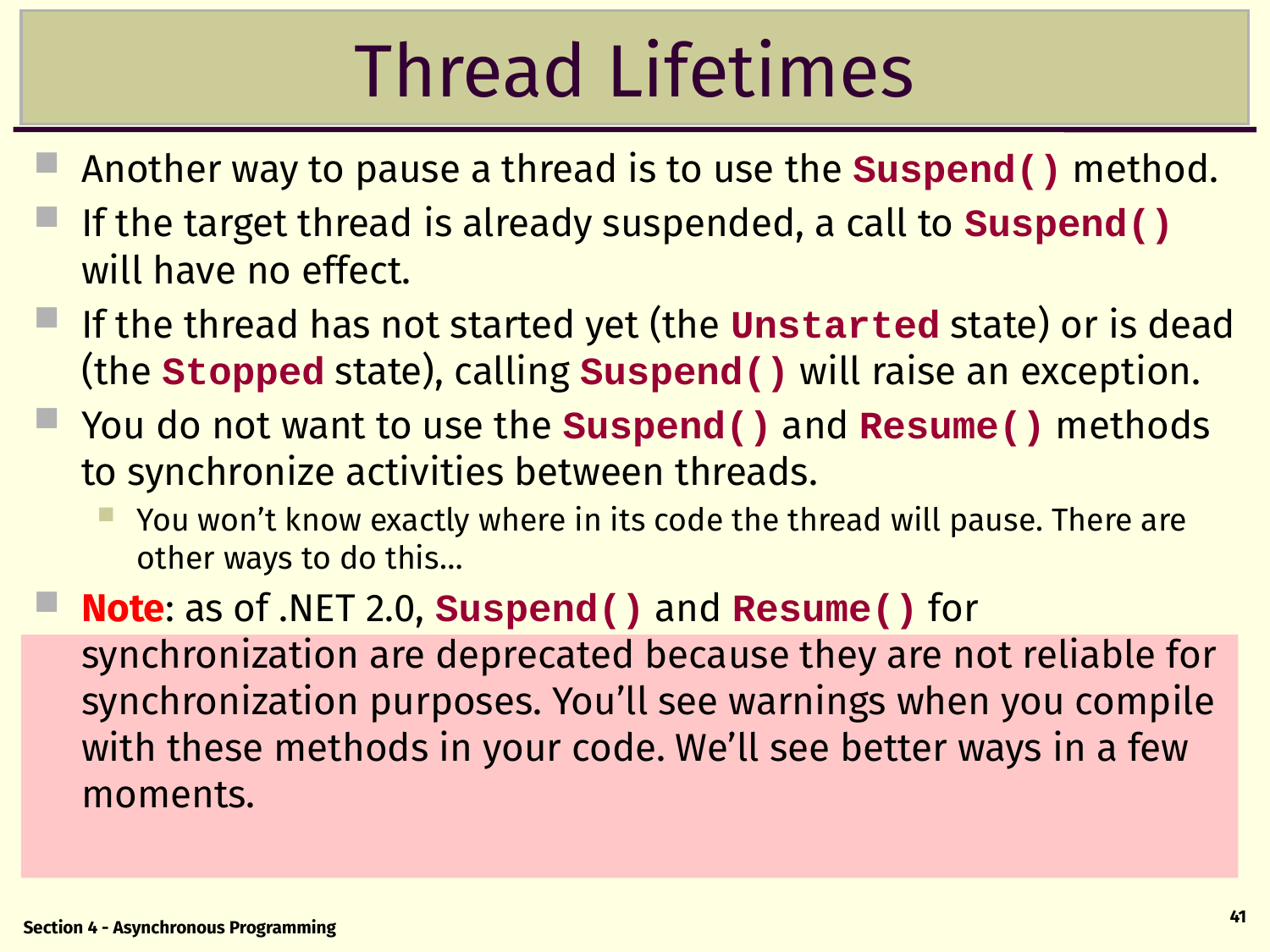

# Thread Lifetimes
Another way to pause a thread is to use the Suspend() method.
If the target thread is already suspended, a call to Suspend() will have no effect.
If the thread has not started yet (the Unstarted state) or is dead (the Stopped state), calling Suspend() will raise an exception.
You do not want to use the Suspend() and Resume() methods to synchronize activities between threads.
You won’t know exactly where in its code the thread will pause. There are other ways to do this…
Note: as of .NET 2.0, Suspend() and Resume() for synchronization are deprecated because they are not reliable for synchronization purposes. You’ll see warnings when you compile with these methods in your code. We’ll see better ways in a few moments.

41
Section 4 - Asynchronous Programming